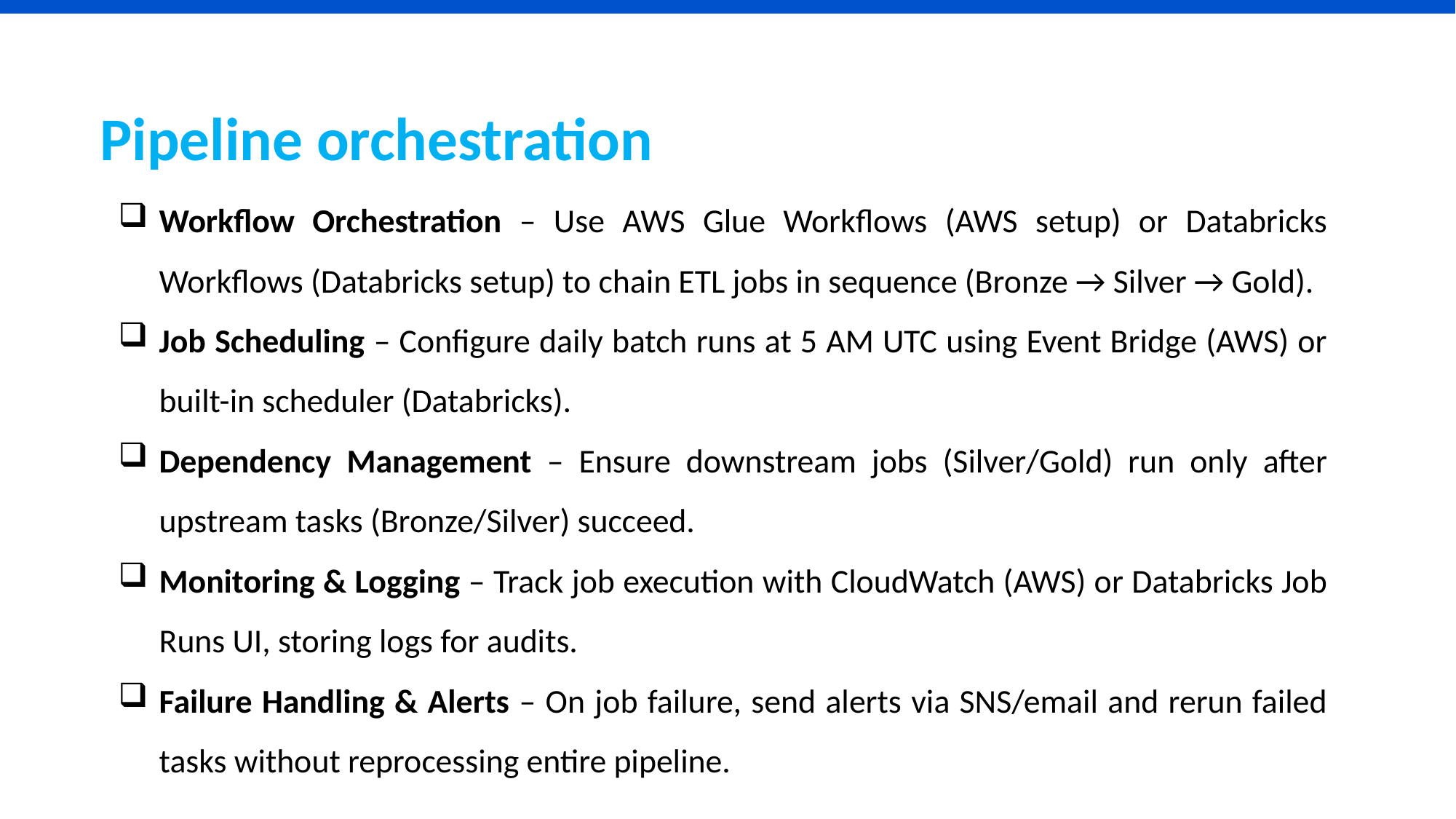

# Pipeline orchestration
Workflow Orchestration – Use AWS Glue Workflows (AWS setup) or Databricks Workflows (Databricks setup) to chain ETL jobs in sequence (Bronze → Silver → Gold).
Job Scheduling – Configure daily batch runs at 5 AM UTC using Event Bridge (AWS) or built-in scheduler (Databricks).
Dependency Management – Ensure downstream jobs (Silver/Gold) run only after upstream tasks (Bronze/Silver) succeed.
Monitoring & Logging – Track job execution with CloudWatch (AWS) or Databricks Job Runs UI, storing logs for audits.
Failure Handling & Alerts – On job failure, send alerts via SNS/email and rerun failed tasks without reprocessing entire pipeline.